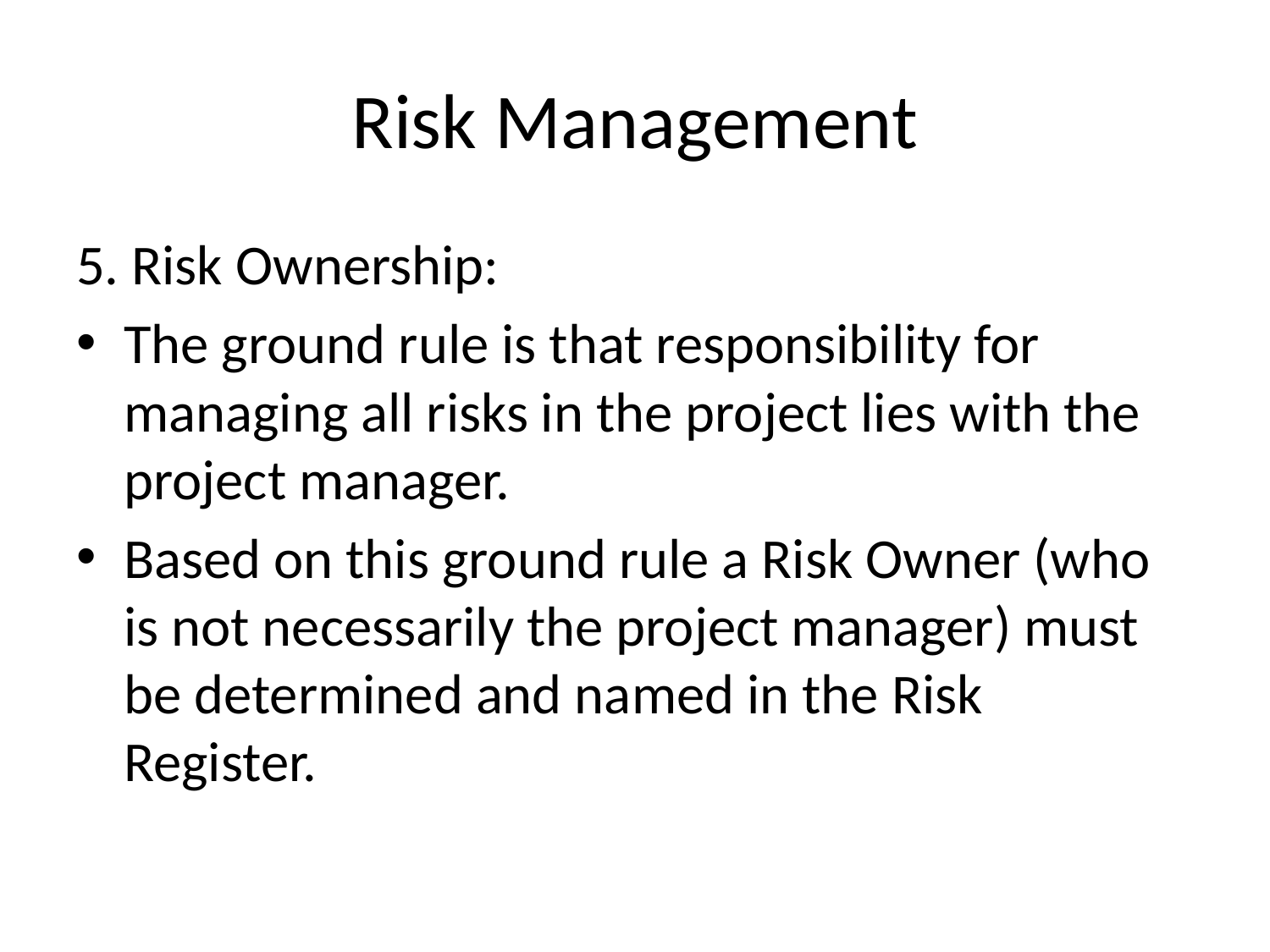

# Risk Management
5. Risk Ownership:
The ground rule is that responsibility for managing all risks in the project lies with the project manager.
Based on this ground rule a Risk Owner (who is not necessarily the project manager) must be determined and named in the Risk Register.